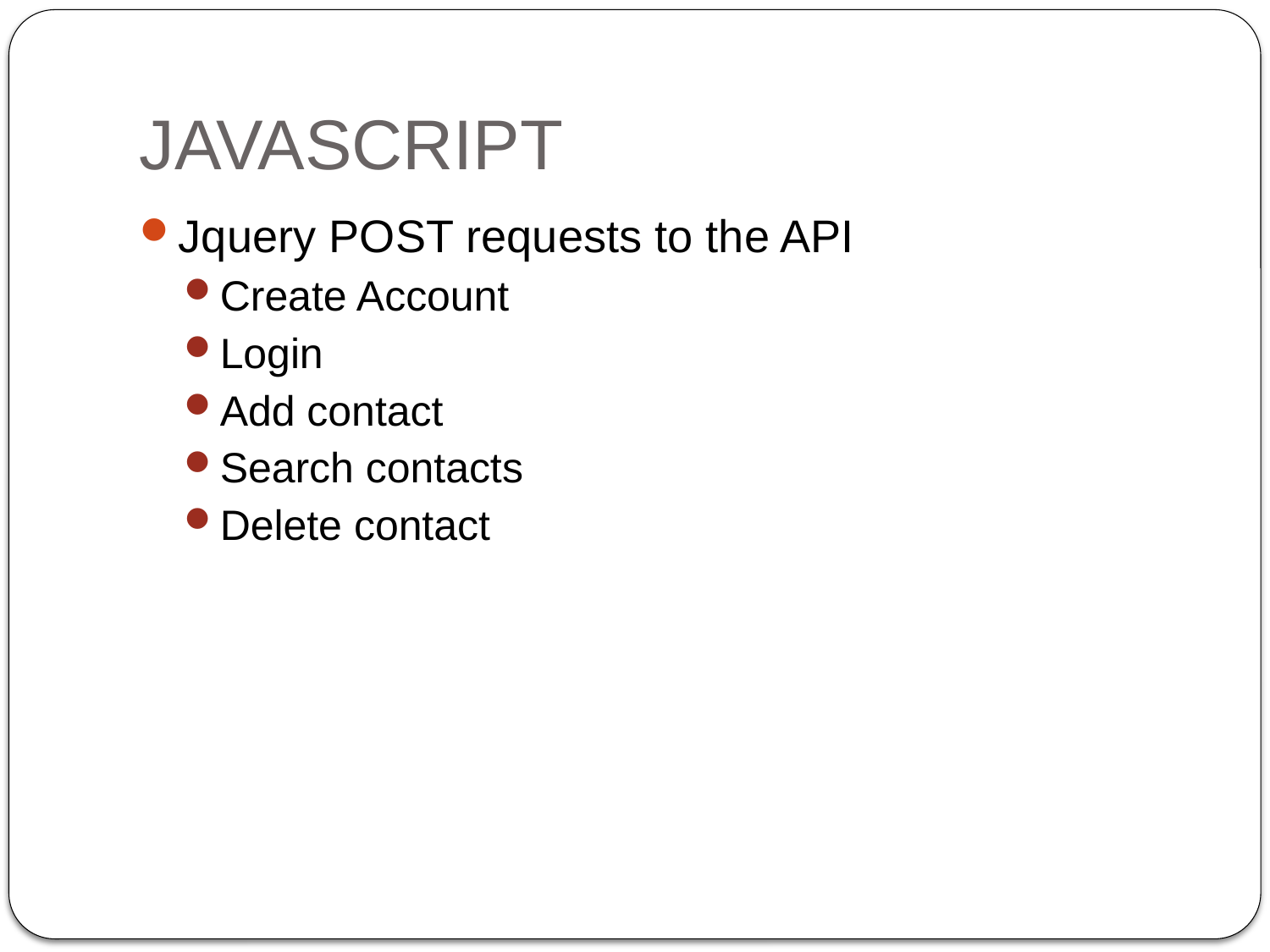

# JAVASCRIPT
Jquery POST requests to the API
Create Account
Login
Add contact
Search contacts
Delete contact